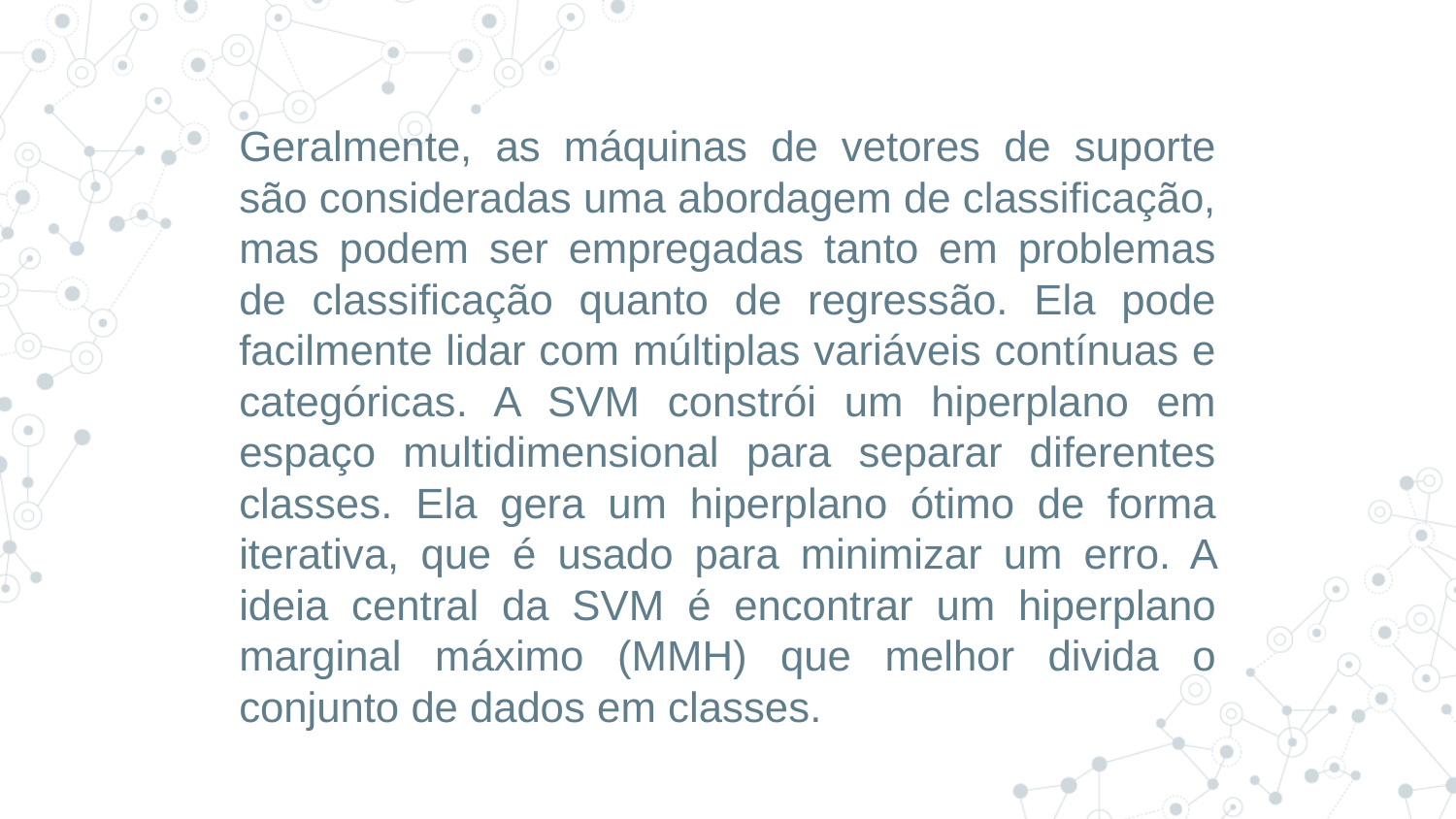

Geralmente, as máquinas de vetores de suporte são consideradas uma abordagem de classificação, mas podem ser empregadas tanto em problemas de classificação quanto de regressão. Ela pode facilmente lidar com múltiplas variáveis contínuas e categóricas. A SVM constrói um hiperplano em espaço multidimensional para separar diferentes classes. Ela gera um hiperplano ótimo de forma iterativa, que é usado para minimizar um erro. A ideia central da SVM é encontrar um hiperplano marginal máximo (MMH) que melhor divida o conjunto de dados em classes.